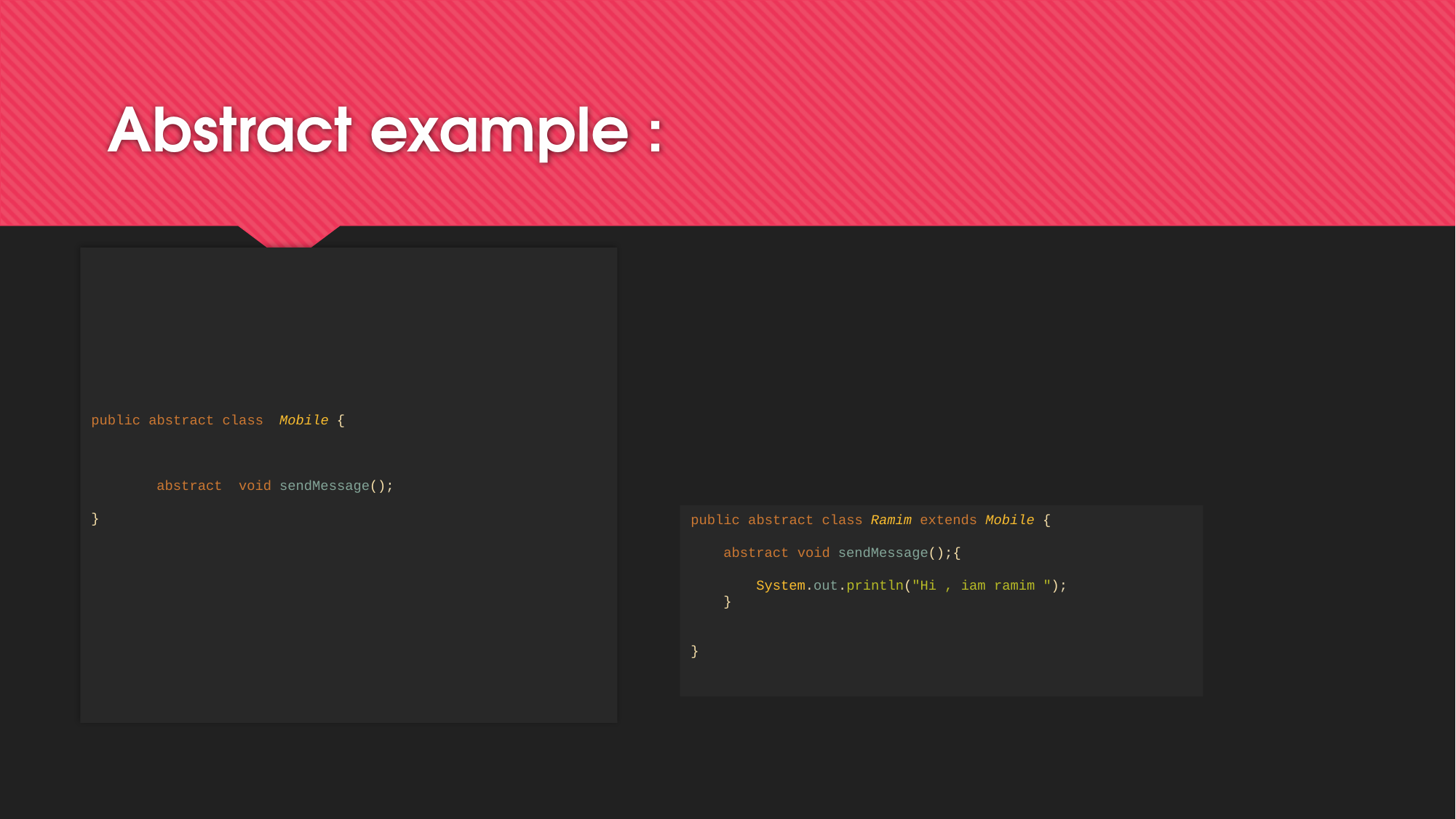

# Abstract example :
public abstract class  Mobile {
        abstract  void sendMessage();
}
public abstract class Ramim extends Mobile {
    abstract void sendMessage();{
        System.out.println("Hi , iam ramim ");
    }
}